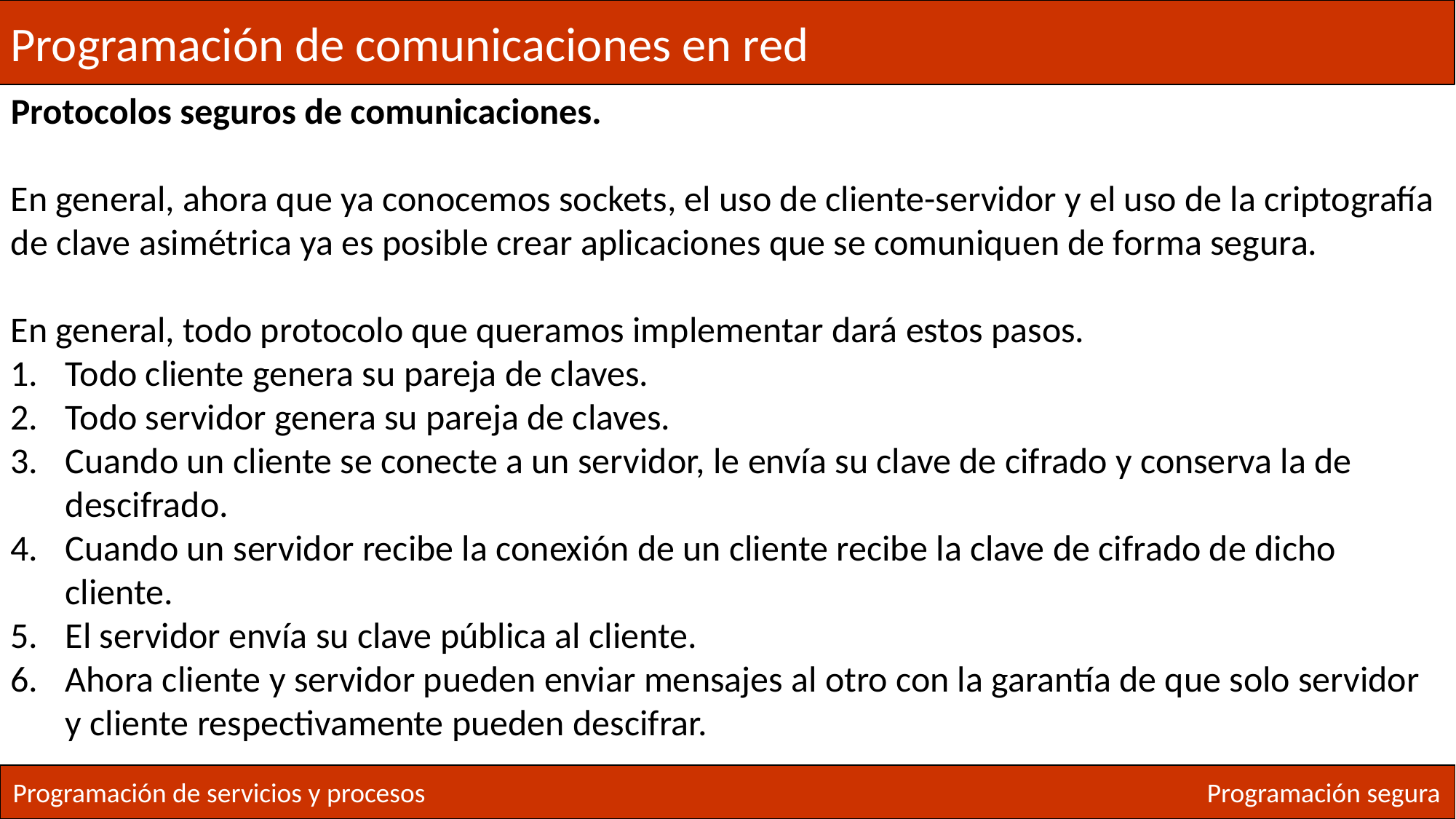

Programación de comunicaciones en red
Protocolos seguros de comunicaciones.

En general, ahora que ya conocemos sockets, el uso de cliente-servidor y el uso de la criptografía de clave asimétrica ya es posible crear aplicaciones que se comuniquen de forma segura.

En general, todo protocolo que queramos implementar dará estos pasos.
Todo cliente genera su pareja de claves.
Todo servidor genera su pareja de claves.
Cuando un cliente se conecte a un servidor, le envía su clave de cifrado y conserva la de descifrado.
Cuando un servidor recibe la conexión de un cliente recibe la clave de cifrado de dicho cliente.
El servidor envía su clave pública al cliente.
Ahora cliente y servidor pueden enviar mensajes al otro con la garantía de que solo servidor y cliente respectivamente pueden descifrar.

Programación de servicios y procesos
Programación segura